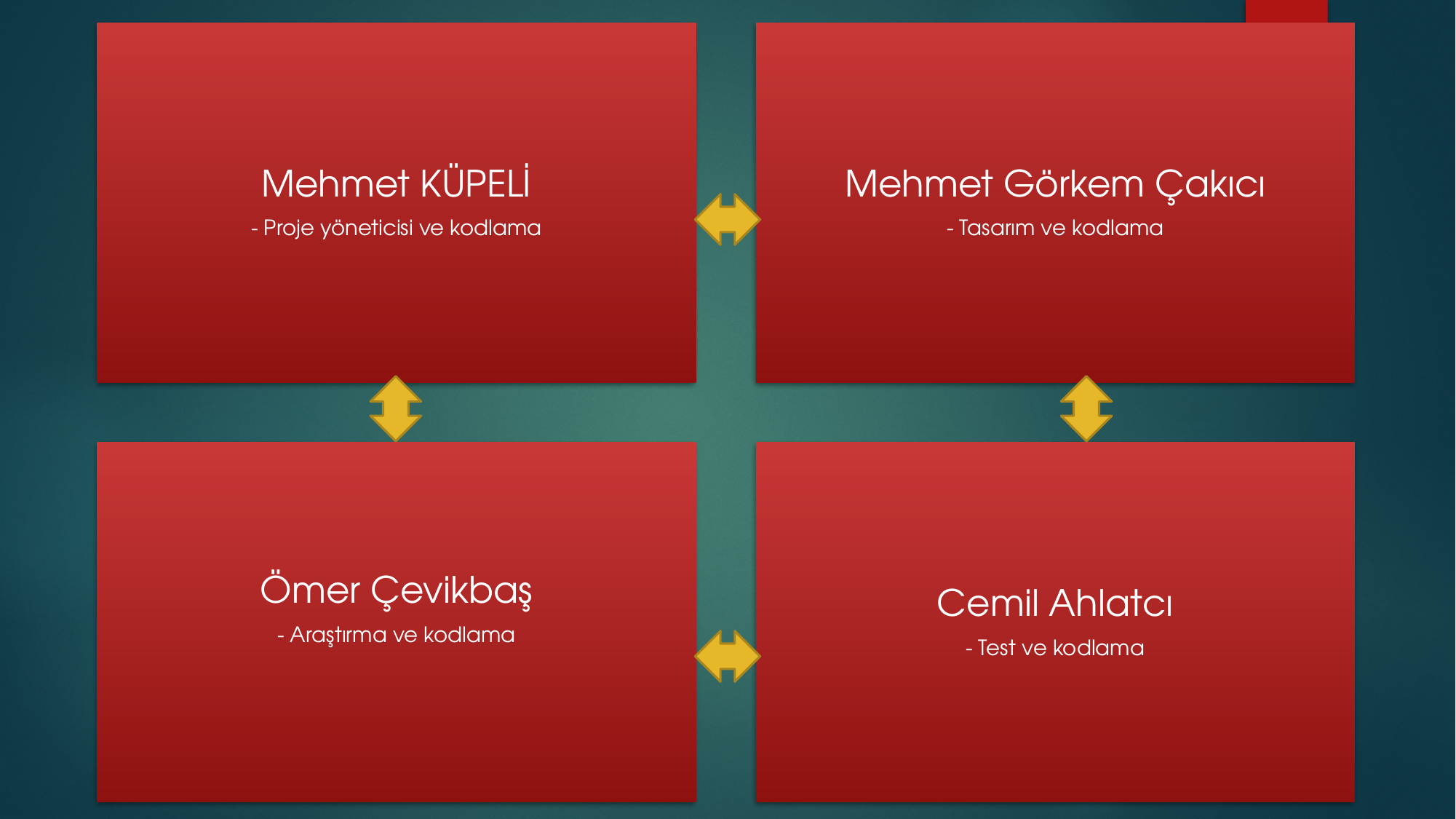

Mehmet KÜPELİ
- Proje yöneticisi ve kodlama
Mehmet Görkem Çakıcı
- Tasarım ve kodlama

Ömer Çevikbaş
- Araştırma ve kodlama

Cemil Ahlatcı
- Test ve kodlama